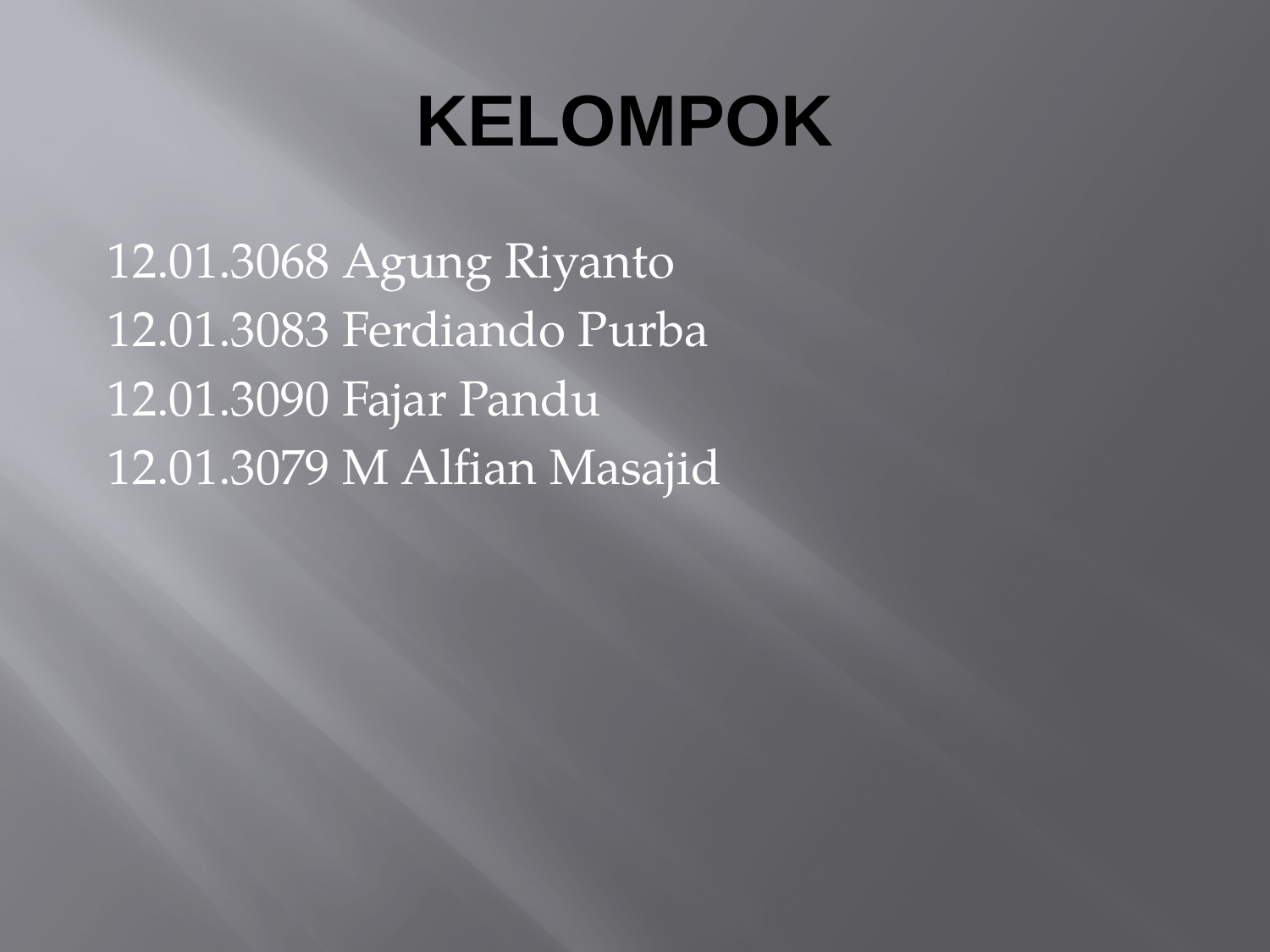

# KELOMPOK
 12.01.3068 Agung Riyanto
 12.01.3083 Ferdiando Purba
 12.01.3090 Fajar Pandu
 12.01.3079 M Alfian Masajid